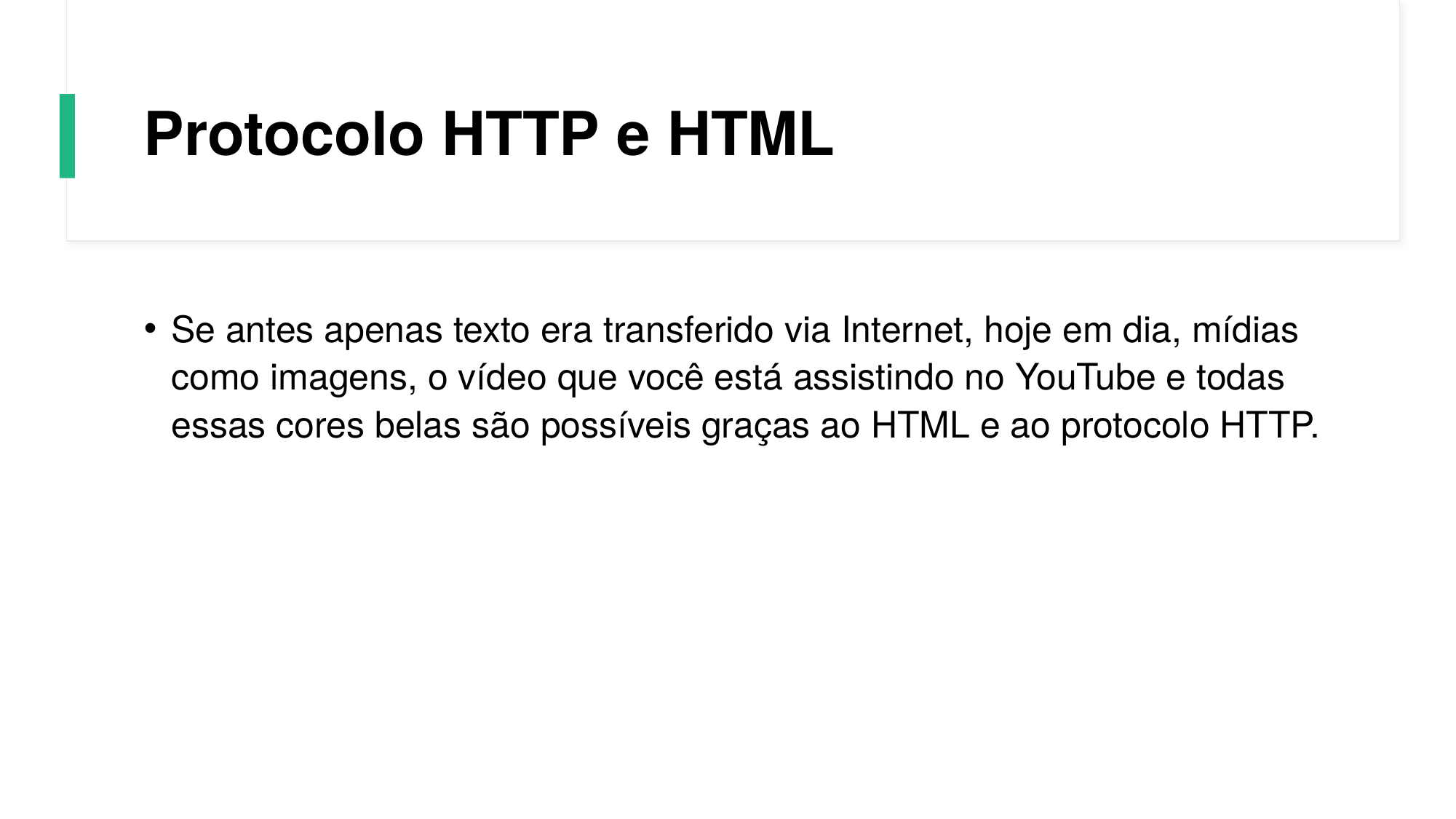

# Protocolo HTTP e HTML
Se antes apenas texto era transferido via Internet, hoje em dia, mídias como imagens, o vídeo que você está assistindo no YouTube e todas essas cores belas são possíveis graças ao HTML e ao protocolo HTTP.